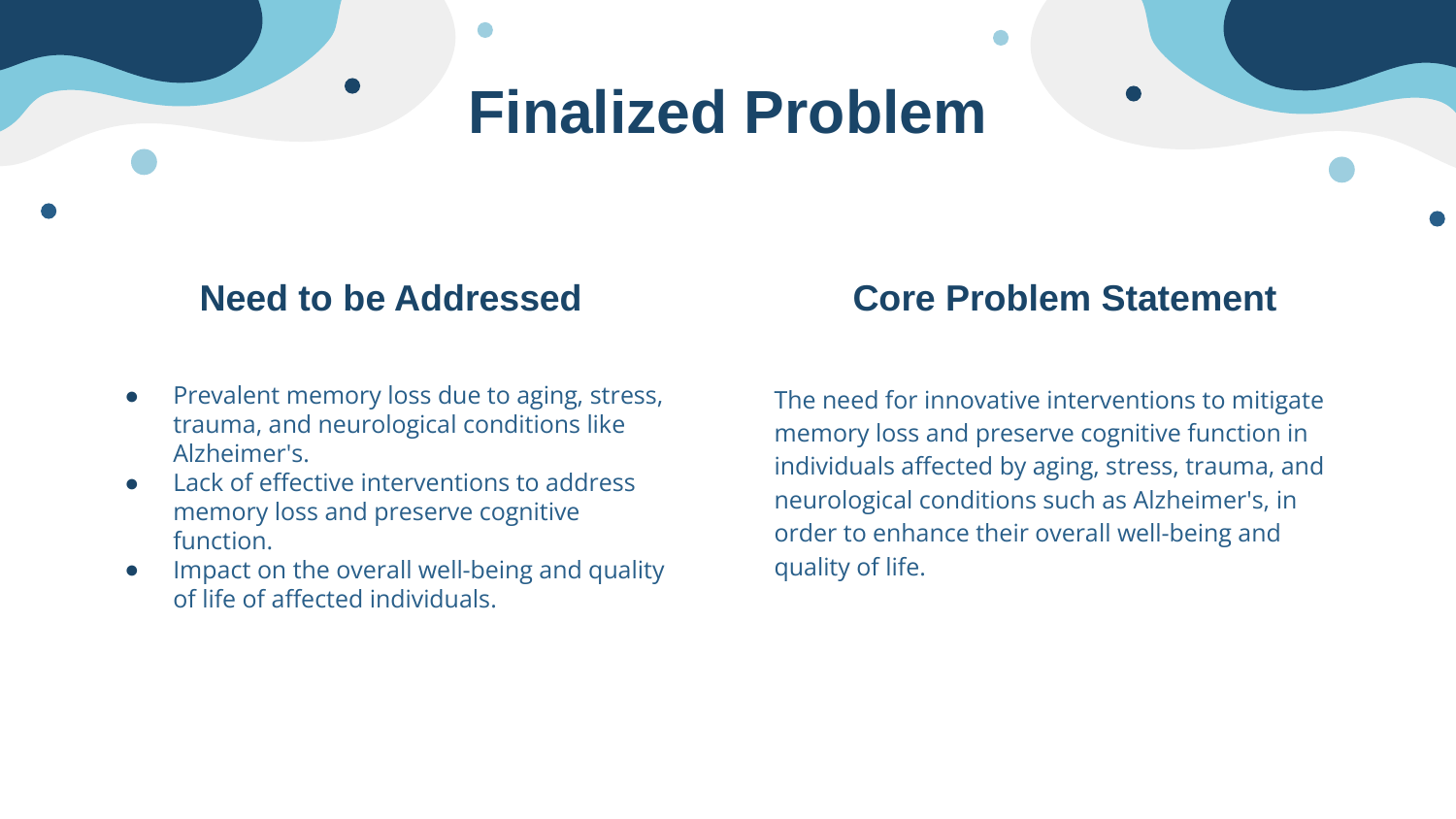

# Finalized Problem
Need to be Addressed
Core Problem Statement
Prevalent memory loss due to aging, stress, trauma, and neurological conditions like Alzheimer's.
Lack of effective interventions to address memory loss and preserve cognitive function.
Impact on the overall well-being and quality of life of affected individuals.
The need for innovative interventions to mitigate memory loss and preserve cognitive function in individuals affected by aging, stress, trauma, and neurological conditions such as Alzheimer's, in order to enhance their overall well-being and quality of life.